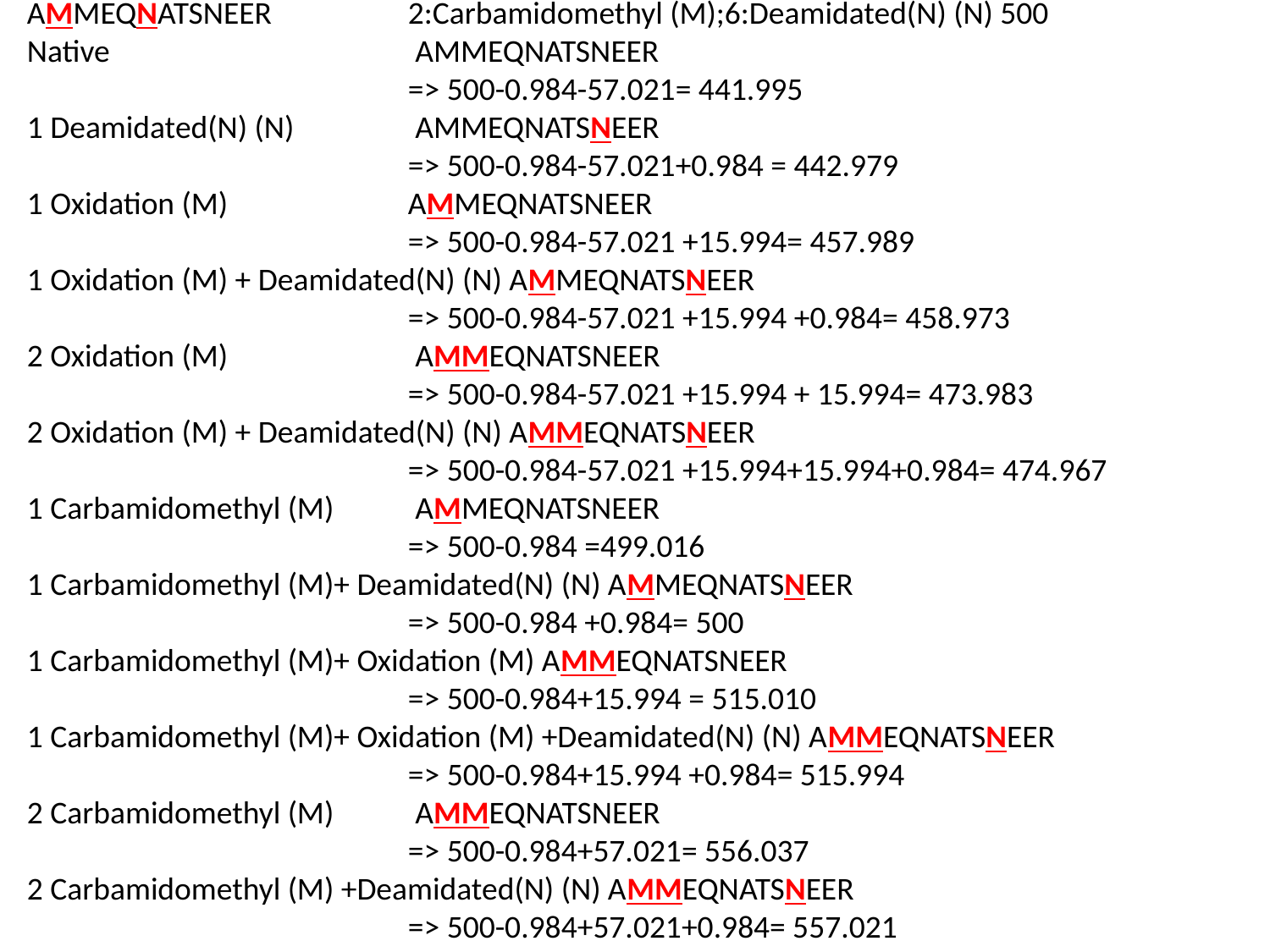

AMMEQNATSNEER 		2:Carbamidomethyl (M);6:Deamidated(N) (N) 500
Native			 AMMEQNATSNEER
			=> 500-0.984-57.021= 441.995
1 Deamidated(N) (N) 	 AMMEQNATSNEER
			=> 500-0.984-57.021+0.984 = 442.979
1 Oxidation (M) 		AMMEQNATSNEER
			=> 500-0.984-57.021 +15.994= 457.989
1 Oxidation (M) + Deamidated(N) (N) AMMEQNATSNEER
			=> 500-0.984-57.021 +15.994 +0.984= 458.973
2 Oxidation (M)		 AMMEQNATSNEER
			=> 500-0.984-57.021 +15.994 + 15.994= 473.983
2 Oxidation (M) + Deamidated(N) (N) AMMEQNATSNEER
			=> 500-0.984-57.021 +15.994+15.994+0.984= 474.967
1 Carbamidomethyl (M) 	 AMMEQNATSNEER
			=> 500-0.984 =499.016
1 Carbamidomethyl (M)+ Deamidated(N) (N) AMMEQNATSNEER
			=> 500-0.984 +0.984= 500
1 Carbamidomethyl (M)+ Oxidation (M) AMMEQNATSNEER
			=> 500-0.984+15.994 = 515.010
1 Carbamidomethyl (M)+ Oxidation (M) +Deamidated(N) (N) AMMEQNATSNEER
			=> 500-0.984+15.994 +0.984= 515.994
2 Carbamidomethyl (M)	 AMMEQNATSNEER
			=> 500-0.984+57.021= 556.037
2 Carbamidomethyl (M) +Deamidated(N) (N) AMMEQNATSNEER
			=> 500-0.984+57.021+0.984= 557.021